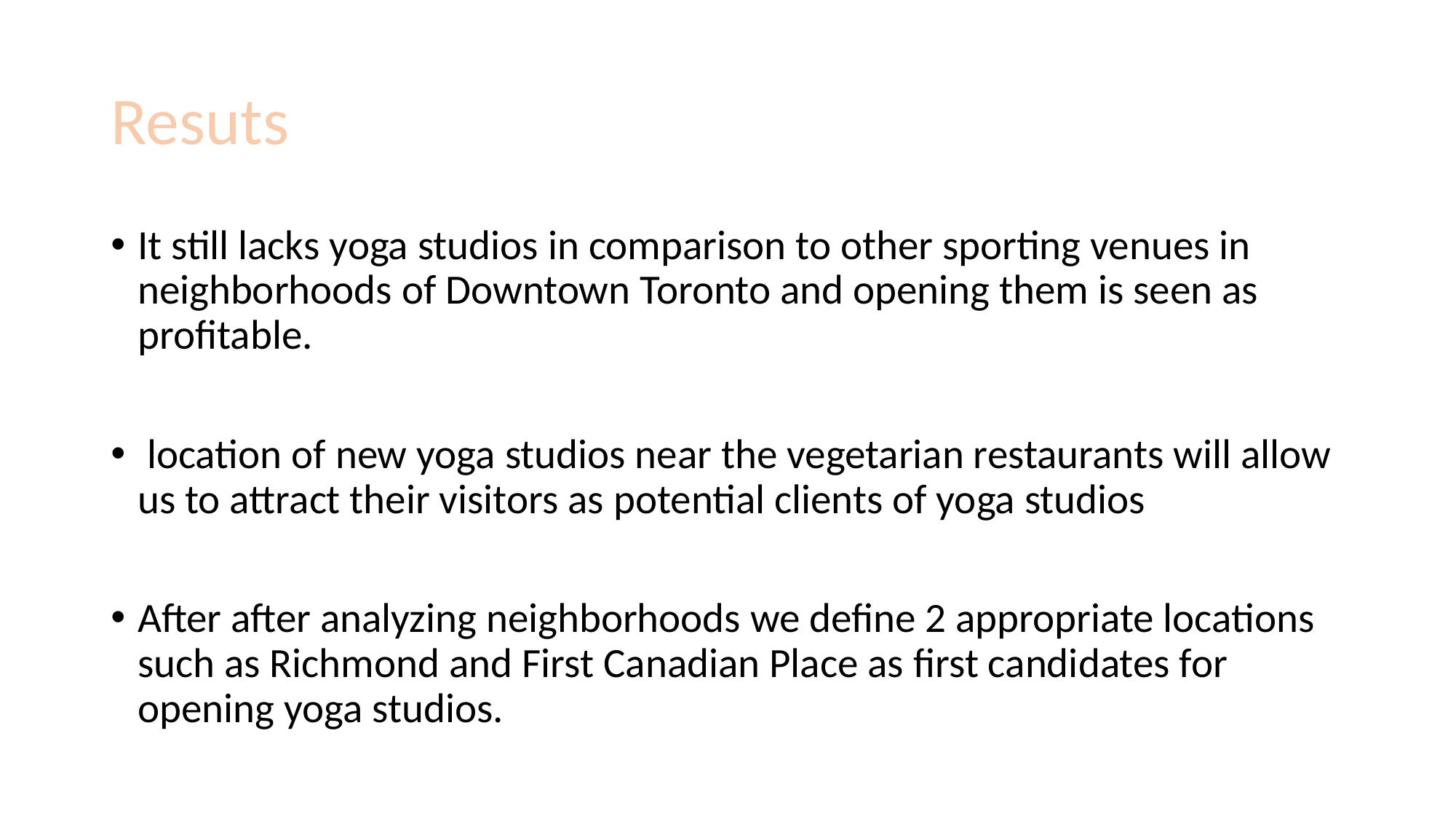

# Resuts
It still lacks yoga studios in comparison to other sporting venues in neighborhoods of Downtown Toronto and opening them is seen as profitable.

 location of new yoga studios near the vegetarian restaurants will allow us to attract their visitors as potential clients of yoga studios

After after analyzing neighborhoods we define 2 appropriate locations such as Richmond and First Canadian Place as first candidates for opening yoga studios.